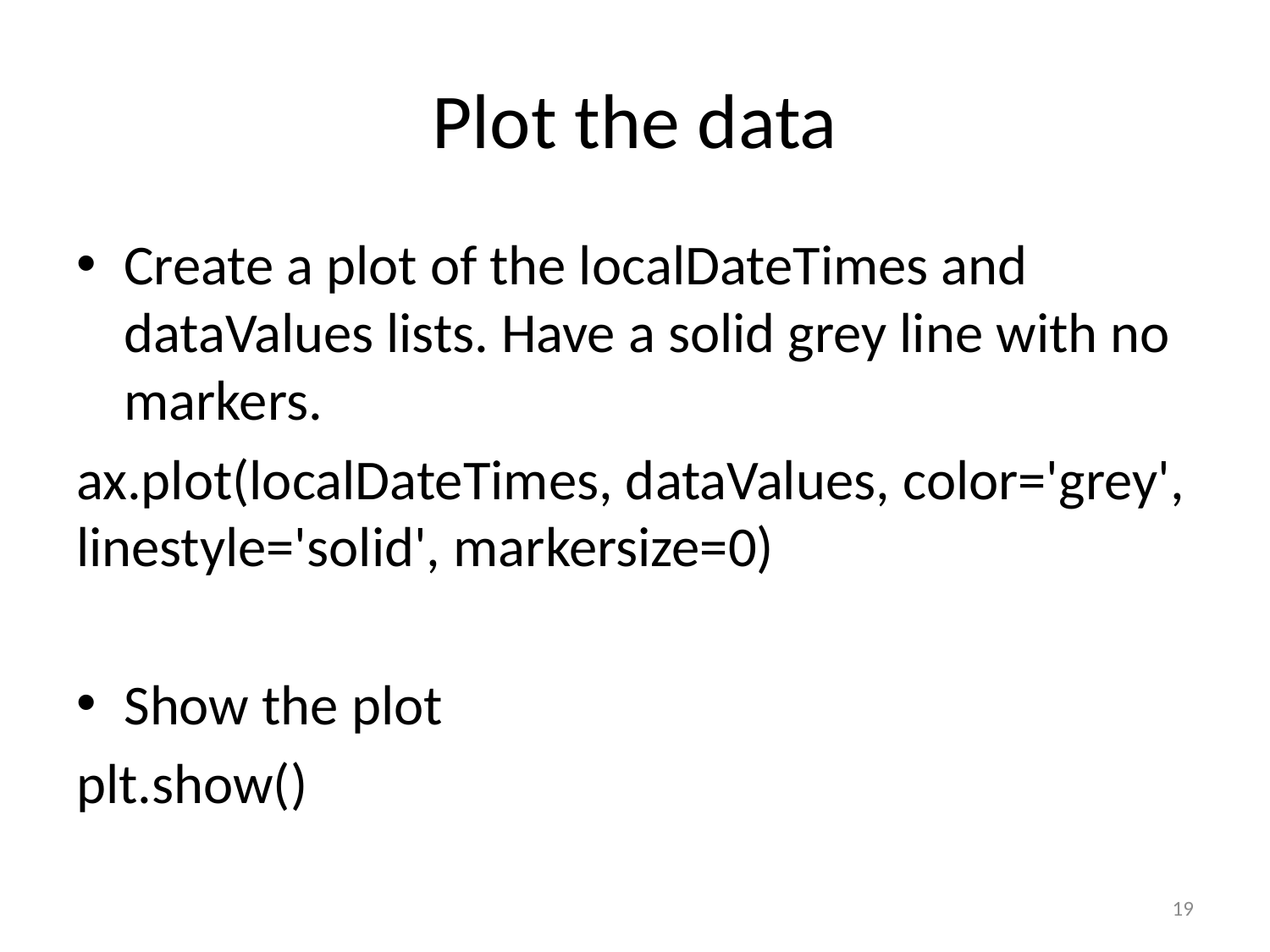

# Plot the data
Create a plot of the localDateTimes and dataValues lists. Have a solid grey line with no markers.
ax.plot(localDateTimes, dataValues, color='grey', linestyle='solid', markersize=0)

Show the plot
plt.show()

19